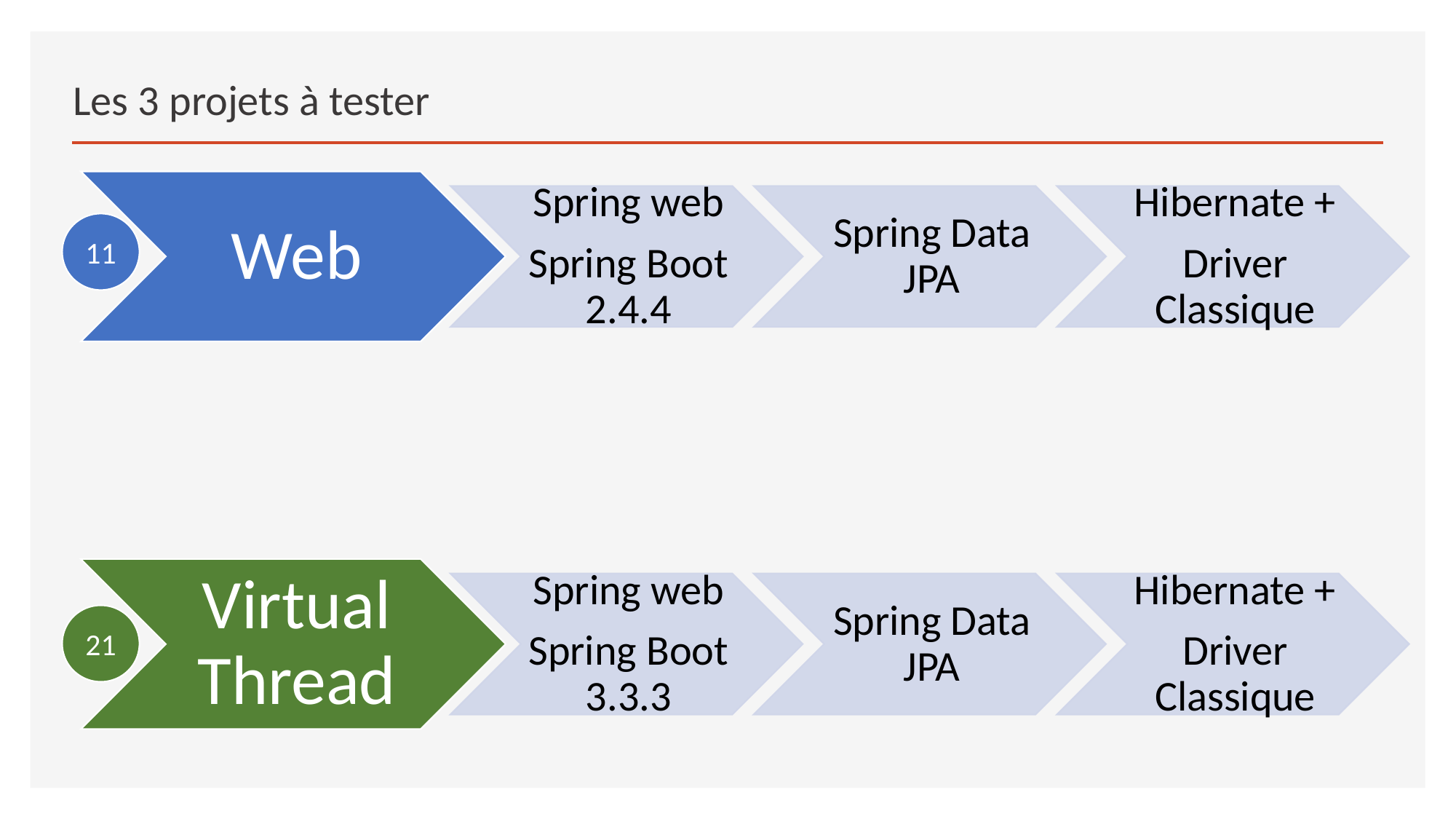

# Les 3 projets à tester
Web
Spring web
Spring Boot 2.4.4
Spring Data JPA
Hibernate +
Driver Classique
WebFlux
Spring WebFlux
JPA
Hibernate reactive + driver
vertx-pg-client
Virtual Thread
Spring web
Spring Boot 3.3.3
Spring Data JPA
Hibernate +
Driver Classique
11

11
21